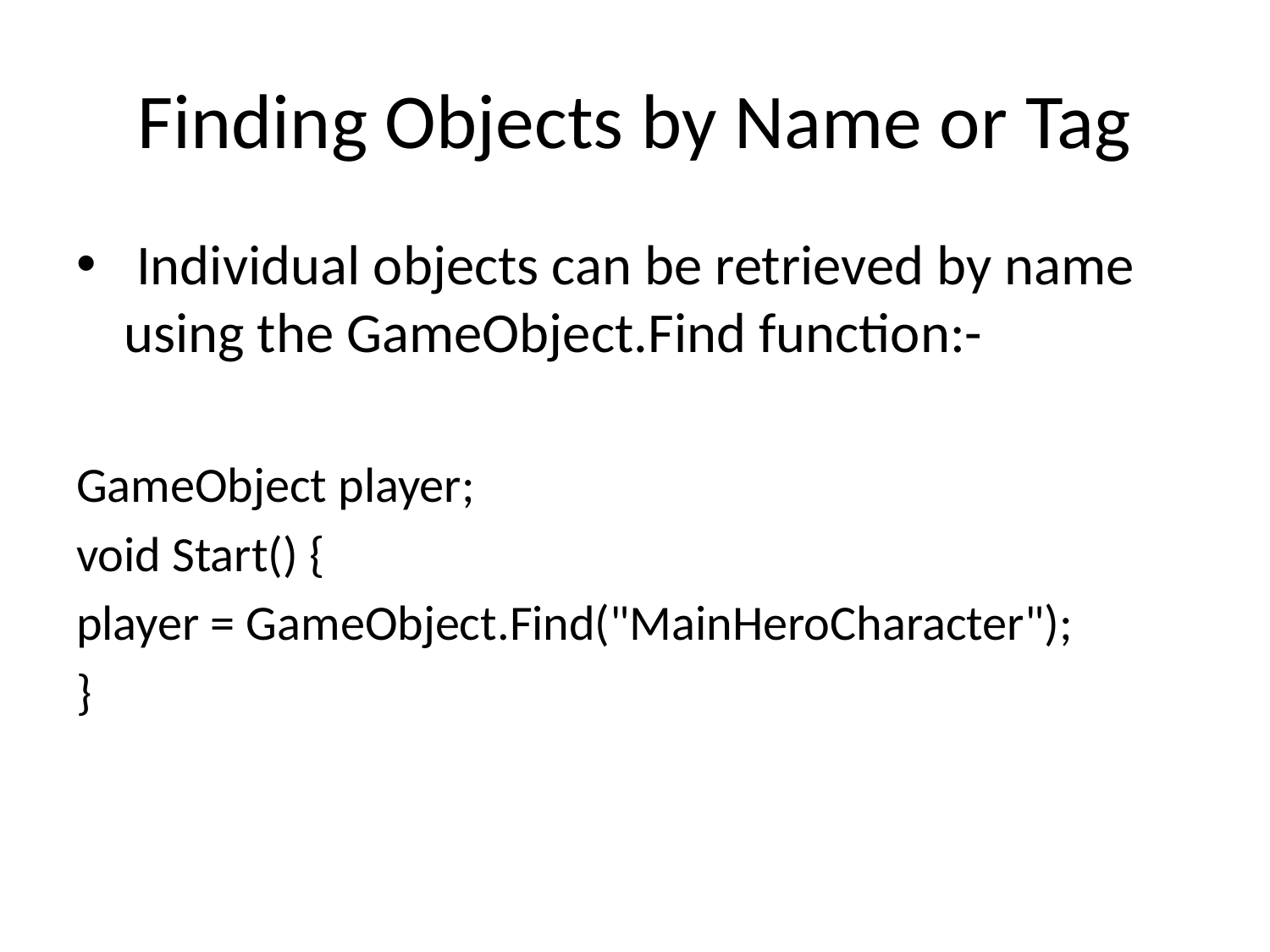

# Finding Objects by Name or Tag
 Individual objects can be retrieved by name using the GameObject.Find function:-

GameObject player;
void Start() {
player = GameObject.Find("MainHeroCharacter");
}